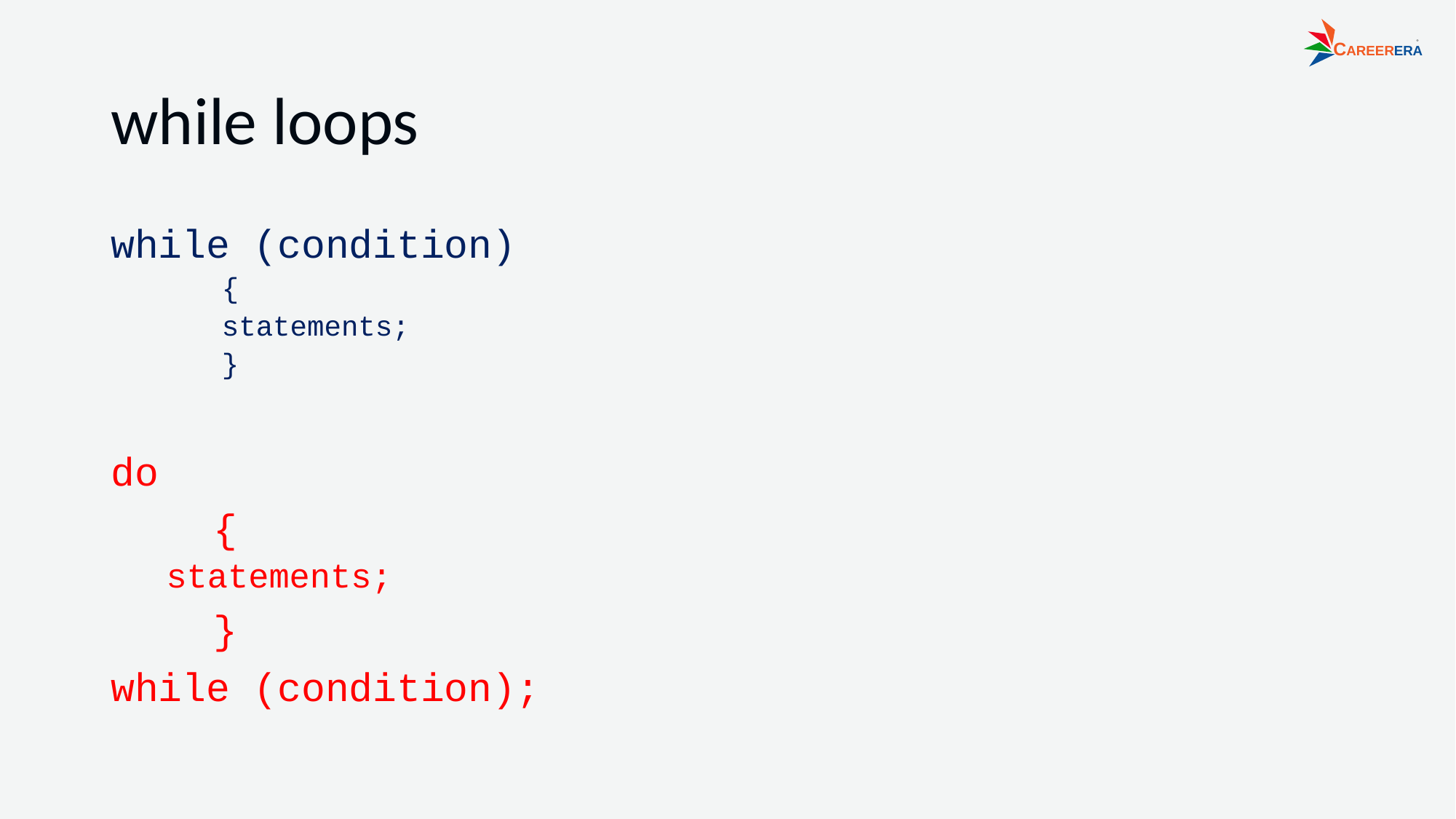

# while loops
while (condition)
{
statements;
}

do
	{
	statements;
	}
while (condition);